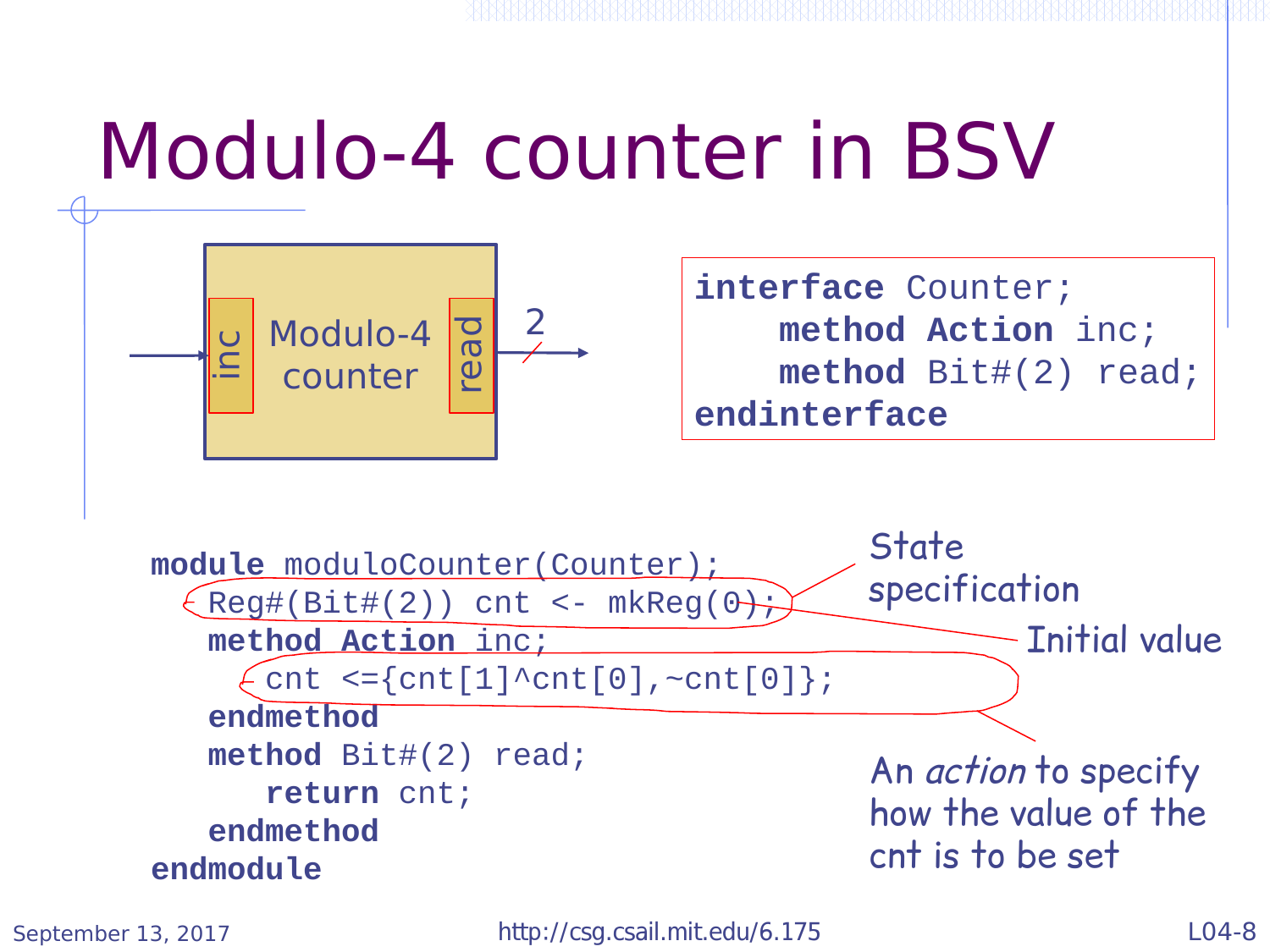

# Modulo-4 counter in BSV

2

Modulo-4
counter
read
inc
interface Counter;
    method Action inc;
    method Bit#(2) read;
endinterface
State specification
module moduloCounter(Counter);
   Reg#(Bit#(2)) cnt <- mkReg(0);
   method Action inc;
      cnt <={cnt[1]^cnt[0],~cnt[0]};
   endmethod
   method Bit#(2) read;
      return cnt;
   endmethod
endmodule

Initial value

An action to specify how the value of the cnt is to be set
September 13, 2017
http://csg.csail.mit.edu/6.175
L04-8